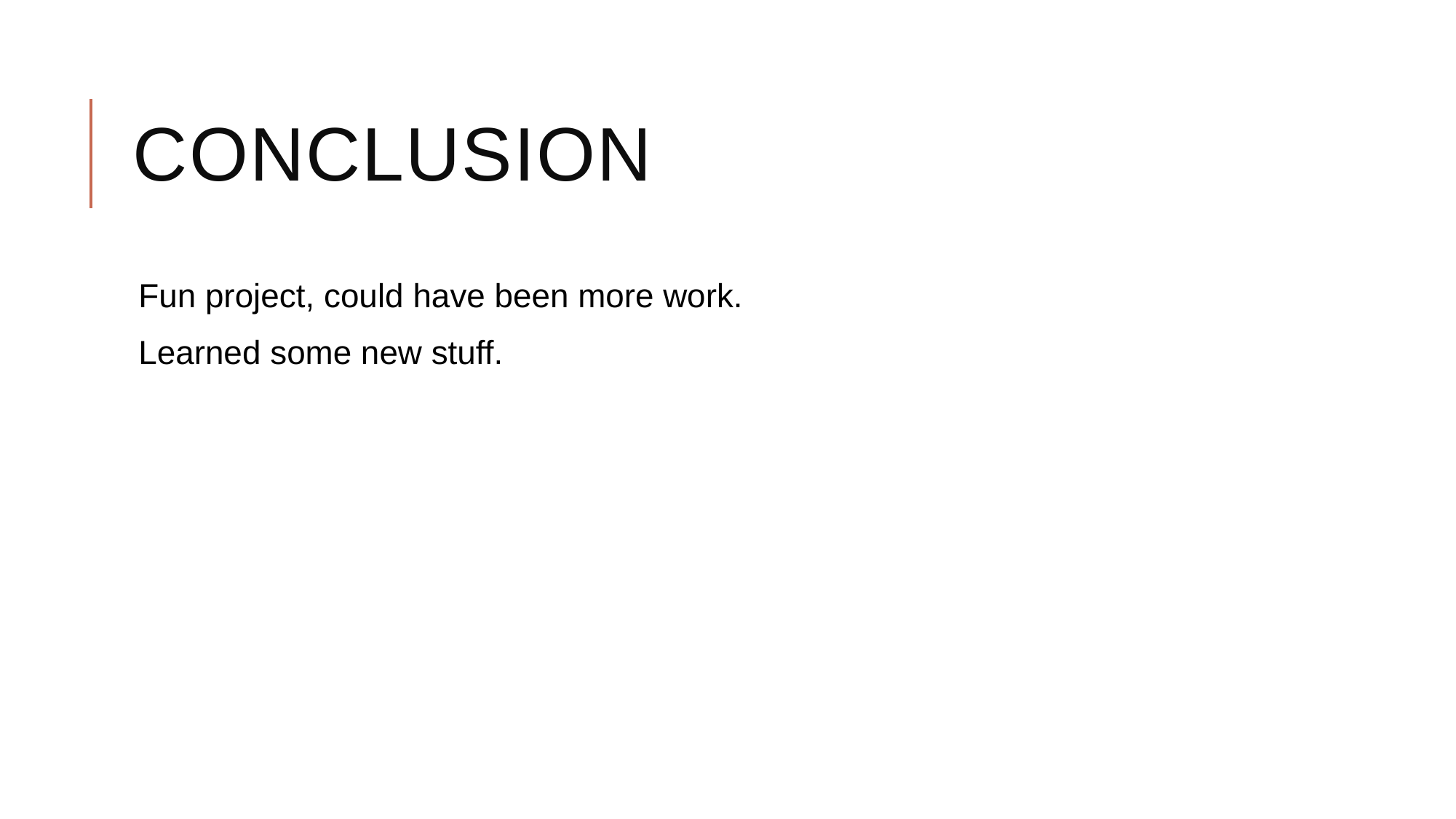

# Conclusion
Fun project, could have been more work.
Learned some new stuff.